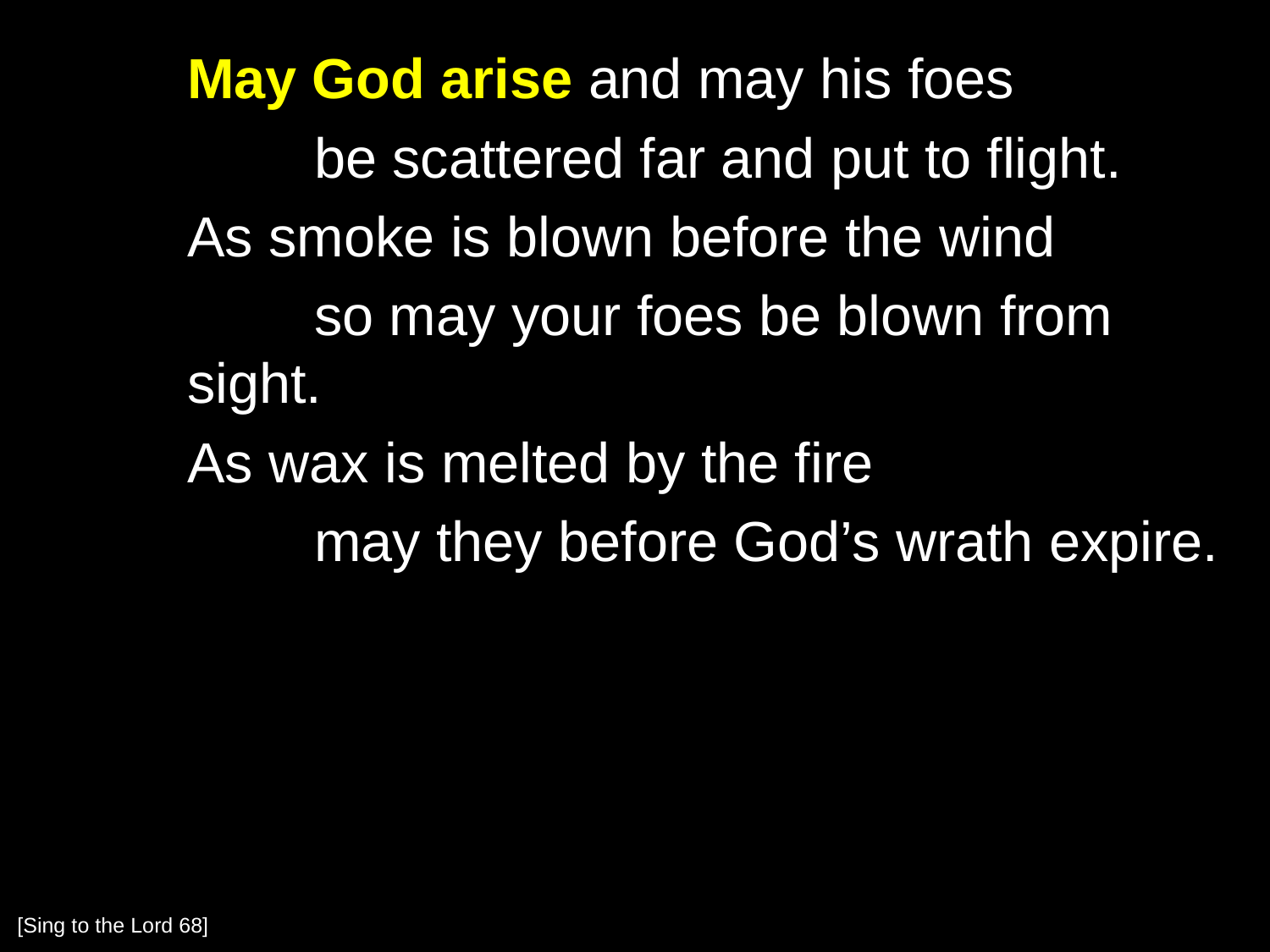

May God arise and may his foes
		be scattered far and put to flight.
	As smoke is blown before the wind
		so may your foes be blown from sight.
	As wax is melted by the fire
		may they before God’s wrath expire.
[Sing to the Lord 68]